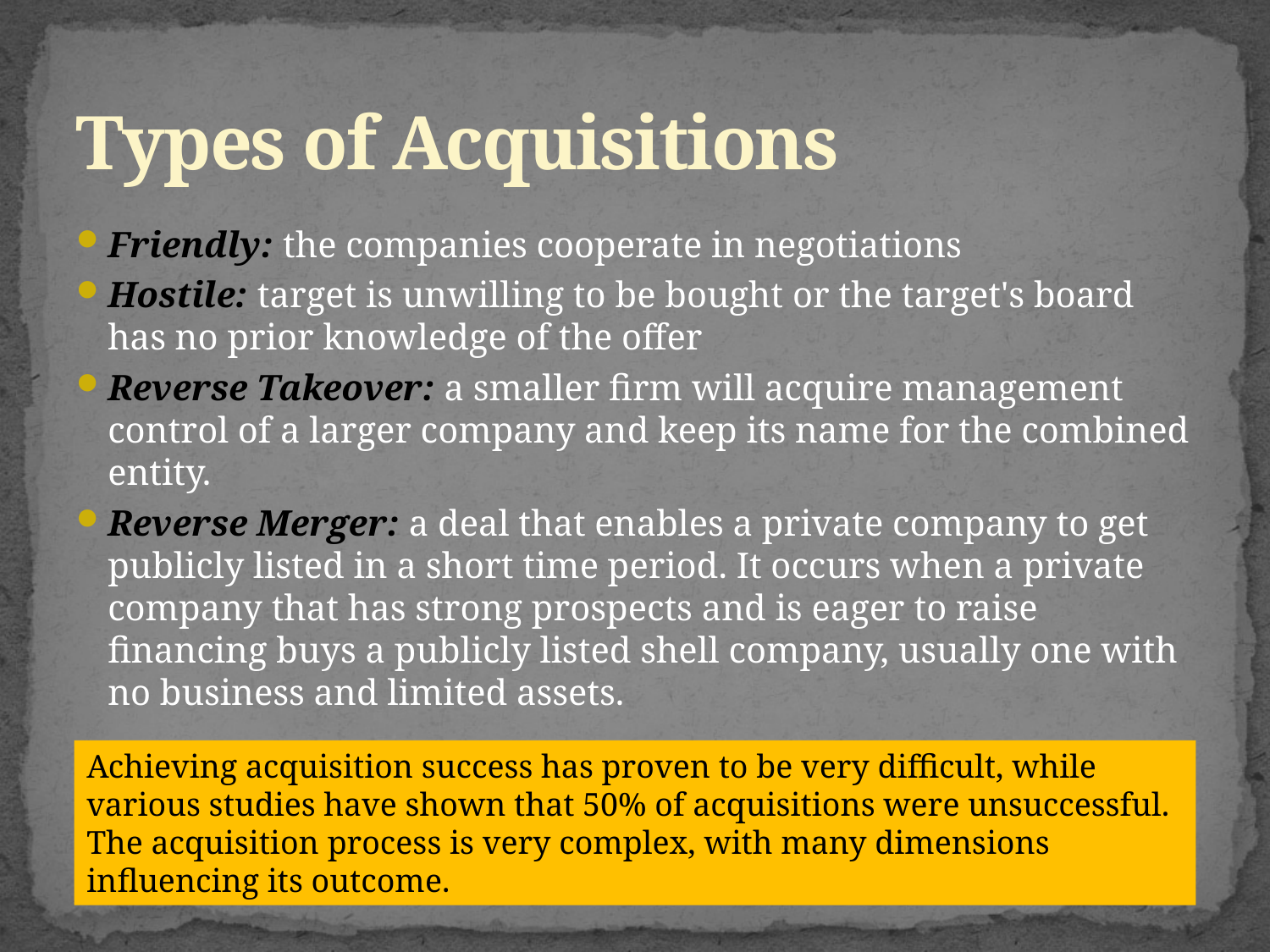

# Types of Acquisitions
Friendly: the companies cooperate in negotiations
Hostile: target is unwilling to be bought or the target's board has no prior knowledge of the offer
Reverse Takeover: a smaller firm will acquire management control of a larger company and keep its name for the combined entity.
Reverse Merger: a deal that enables a private company to get publicly listed in a short time period. It occurs when a private company that has strong prospects and is eager to raise financing buys a publicly listed shell company, usually one with no business and limited assets.
Achieving acquisition success has proven to be very difficult, while various studies have shown that 50% of acquisitions were unsuccessful. The acquisition process is very complex, with many dimensions influencing its outcome.